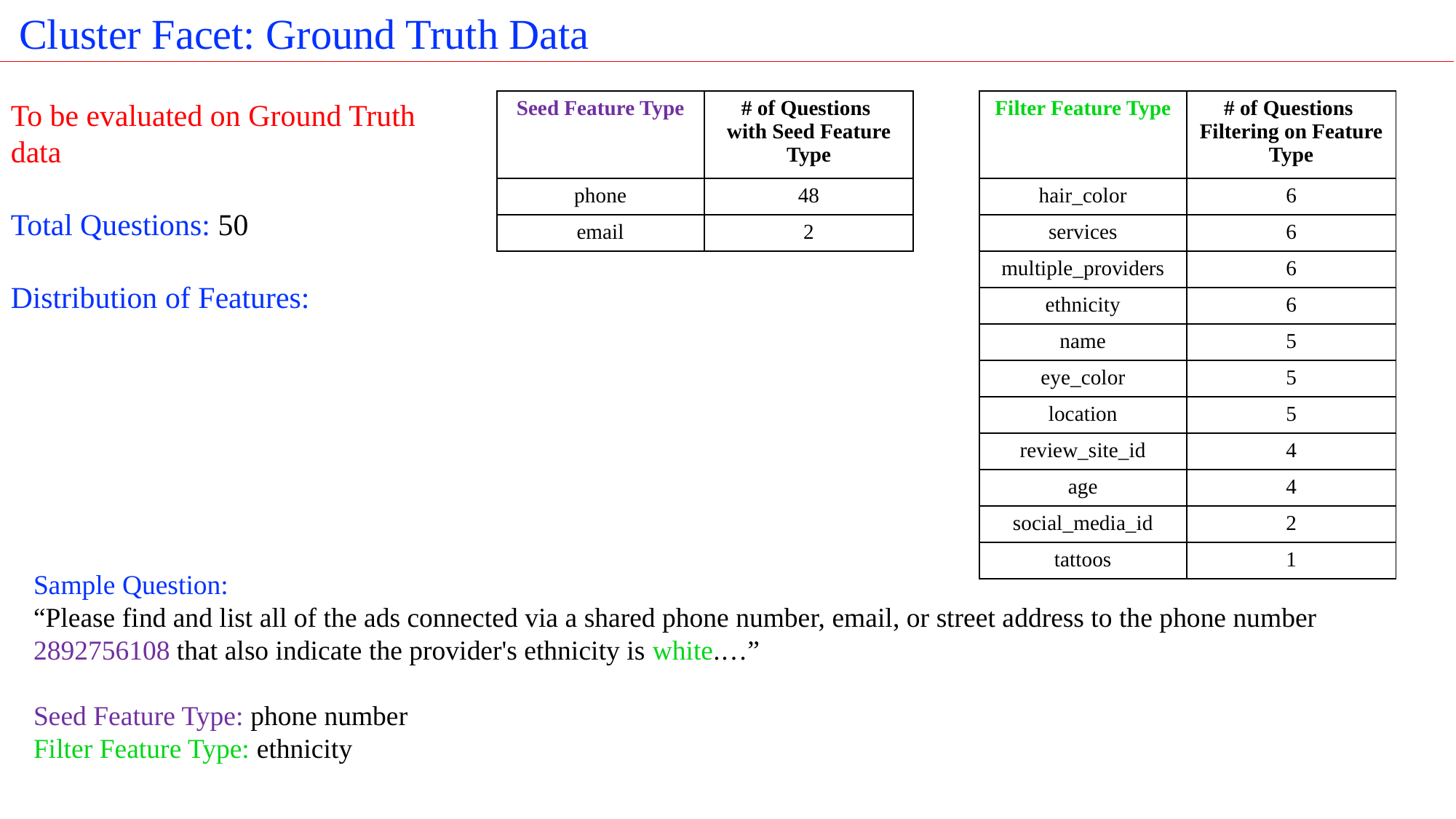

Cluster Facet: Ground Truth Data
| Seed Feature Type | # of Questions with Seed Feature Type |
| --- | --- |
| phone | 48 |
| email | 2 |
To be evaluated on Ground Truth data

Total Questions: 50

Distribution of Features:
| Filter Feature Type | # of Questions Filtering on Feature Type |
| --- | --- |
| hair\_color | 6 |
| services | 6 |
| multiple\_providers | 6 |
| ethnicity | 6 |
| name | 5 |
| eye\_color | 5 |
| location | 5 |
| review\_site\_id | 4 |
| age | 4 |
| social\_media\_id | 2 |
| tattoos | 1 |
Sample Question:
“Please find and list all of the ads connected via a shared phone number, email, or street address to the phone number 2892756108 that also indicate the provider's ethnicity is white.…”

Seed Feature Type: phone number
Filter Feature Type: ethnicity